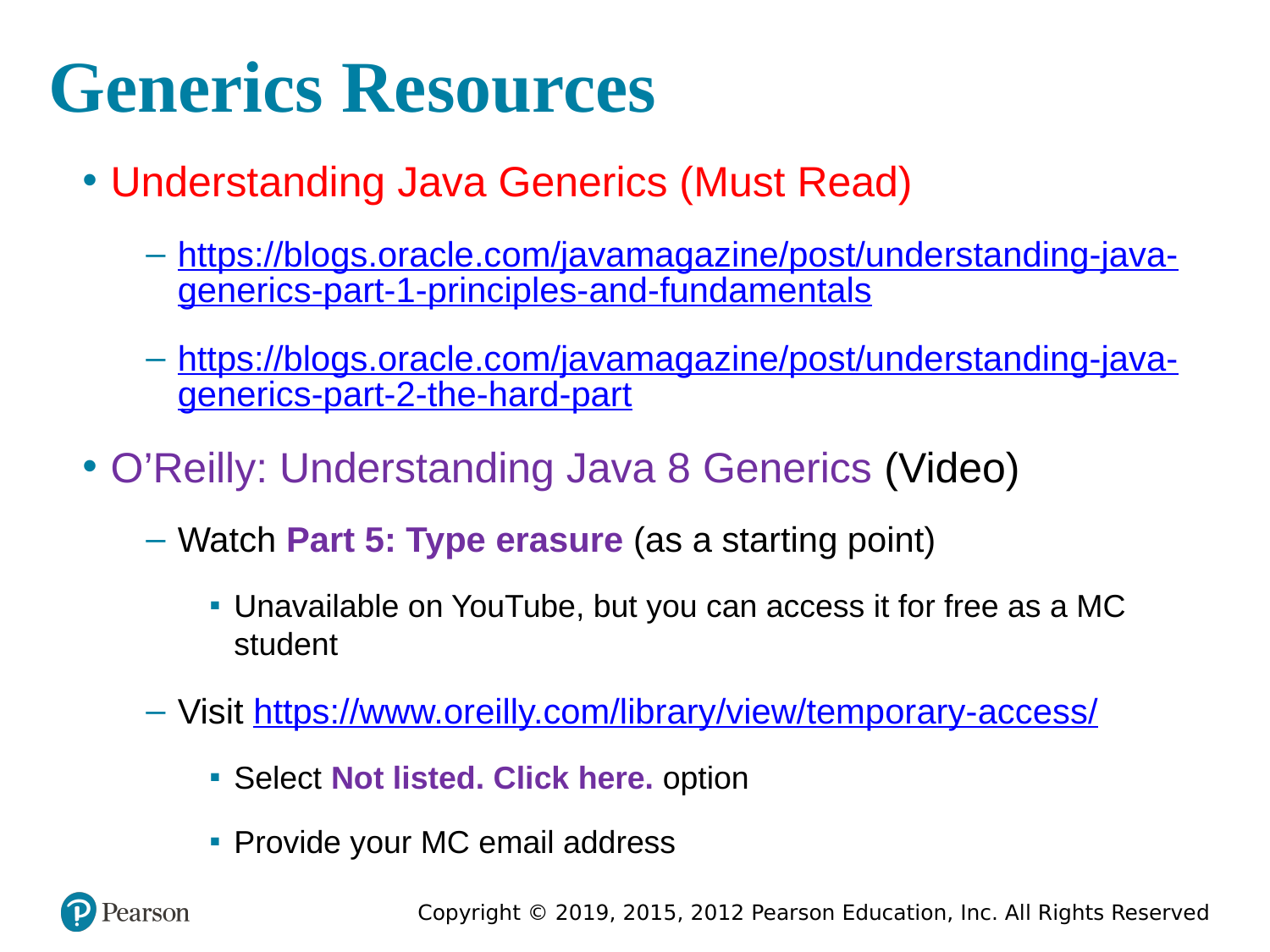

# Generics Resources
Understanding Java Generics (Must Read)
https://blogs.oracle.com/javamagazine/post/understanding-java-generics-part-1-principles-and-fundamentals
https://blogs.oracle.com/javamagazine/post/understanding-java-generics-part-2-the-hard-part
O’Reilly: Understanding Java 8 Generics (Video)
Watch Part 5: Type erasure (as a starting point)
Unavailable on YouTube, but you can access it for free as a MC student
Visit https://www.oreilly.com/library/view/temporary-access/
Select Not listed. Click here. option
Provide your MC email address